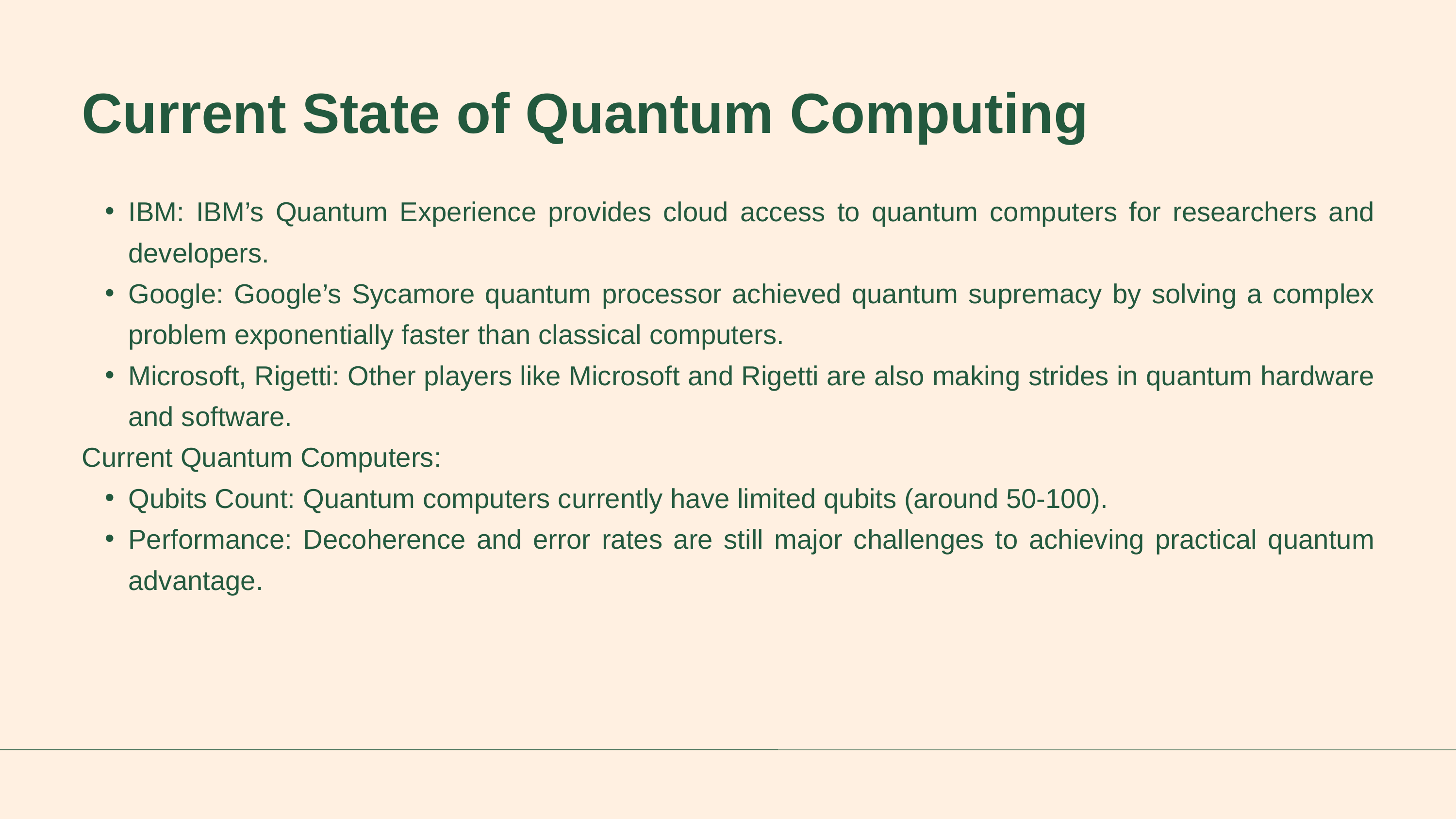

Current State of Quantum Computing
IBM: IBM’s Quantum Experience provides cloud access to quantum computers for researchers and developers.
Google: Google’s Sycamore quantum processor achieved quantum supremacy by solving a complex problem exponentially faster than classical computers.
Microsoft, Rigetti: Other players like Microsoft and Rigetti are also making strides in quantum hardware and software.
Current Quantum Computers:
Qubits Count: Quantum computers currently have limited qubits (around 50-100).
Performance: Decoherence and error rates are still major challenges to achieving practical quantum advantage.